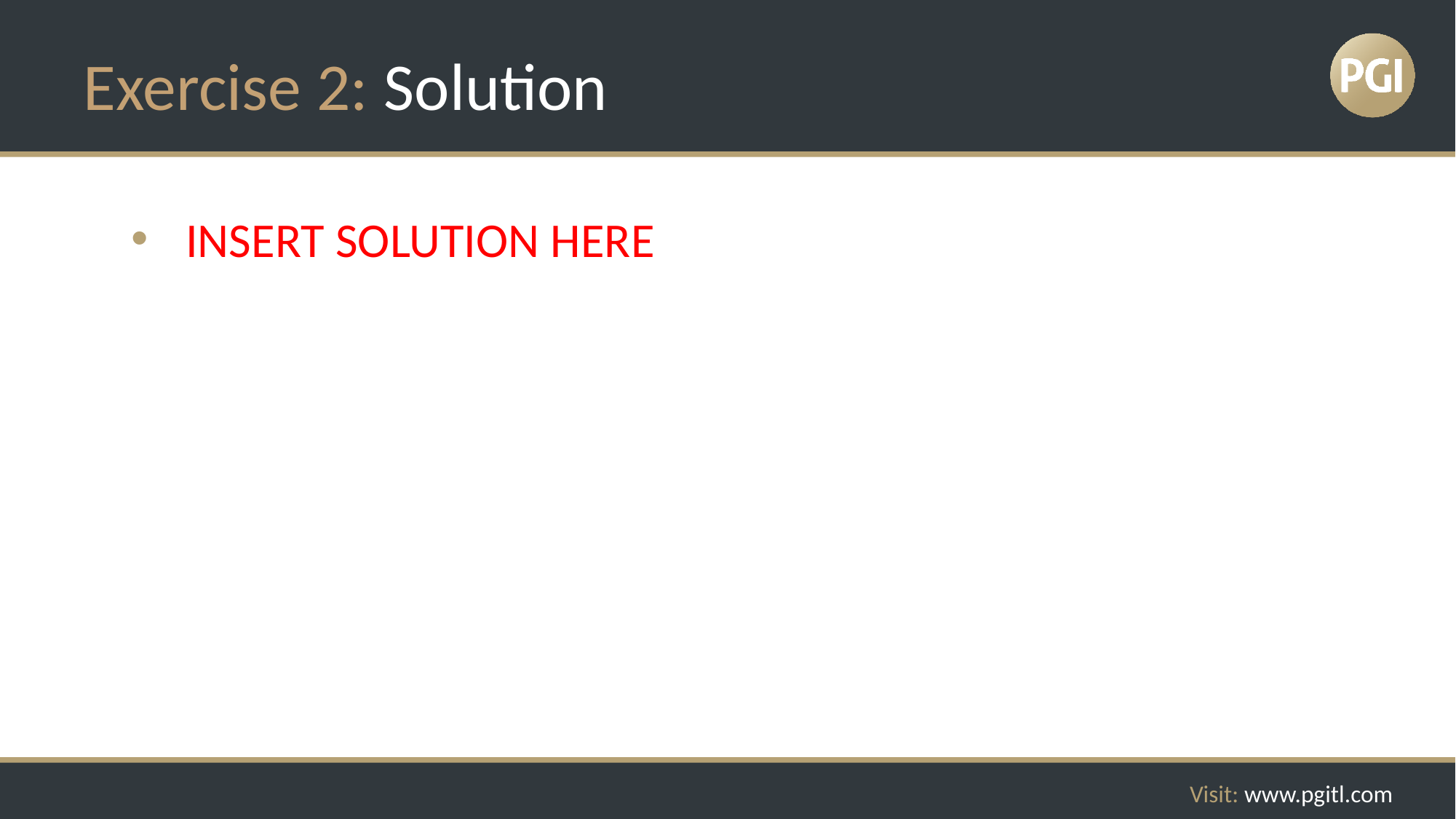

# Exercise 2: Solution
INSERT SOLUTION HERE